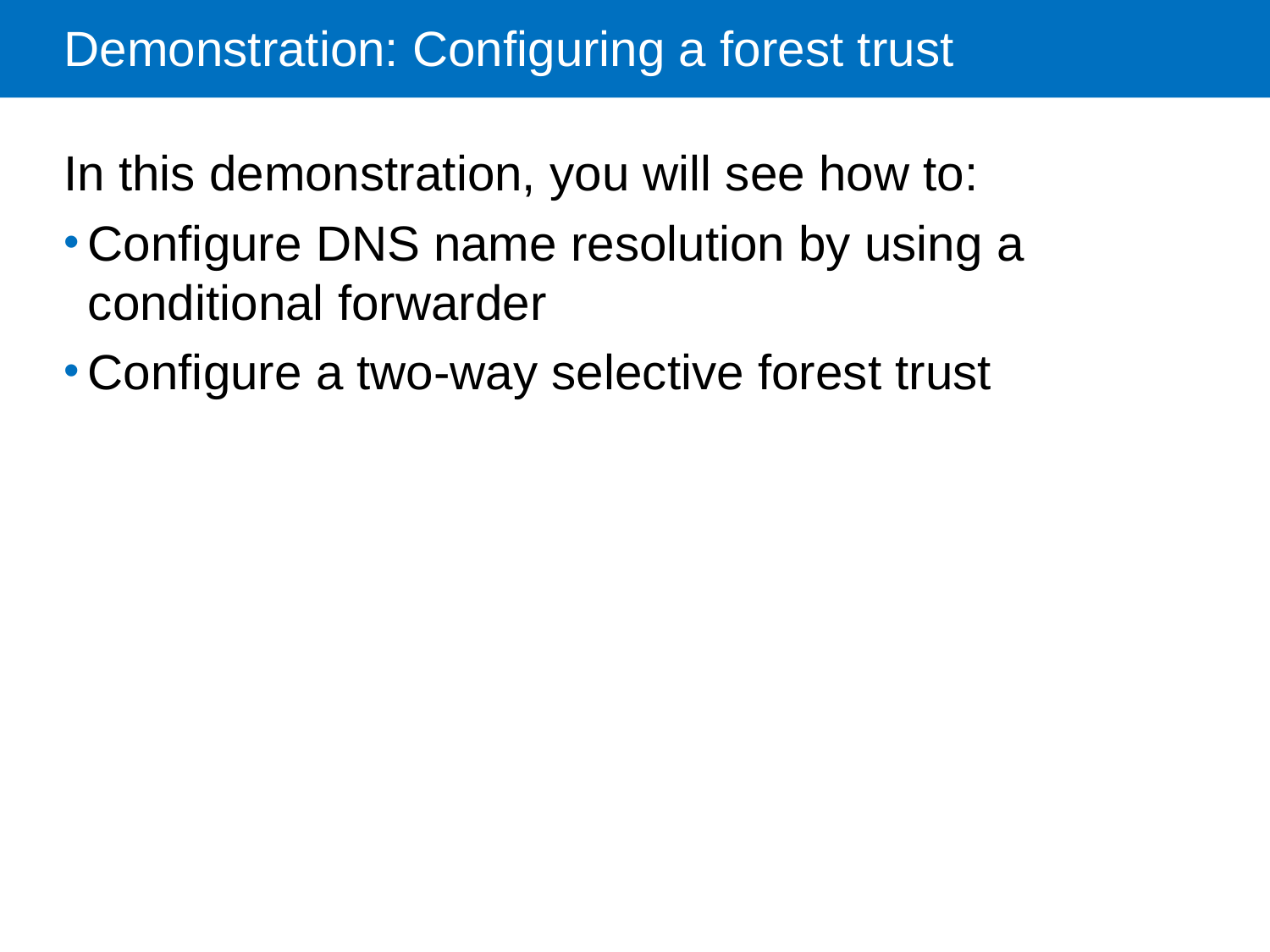

# Demonstration: Configuring a forest trust
In this demonstration, you will see how to:
Configure DNS name resolution by using a conditional forwarder
Configure a two-way selective forest trust